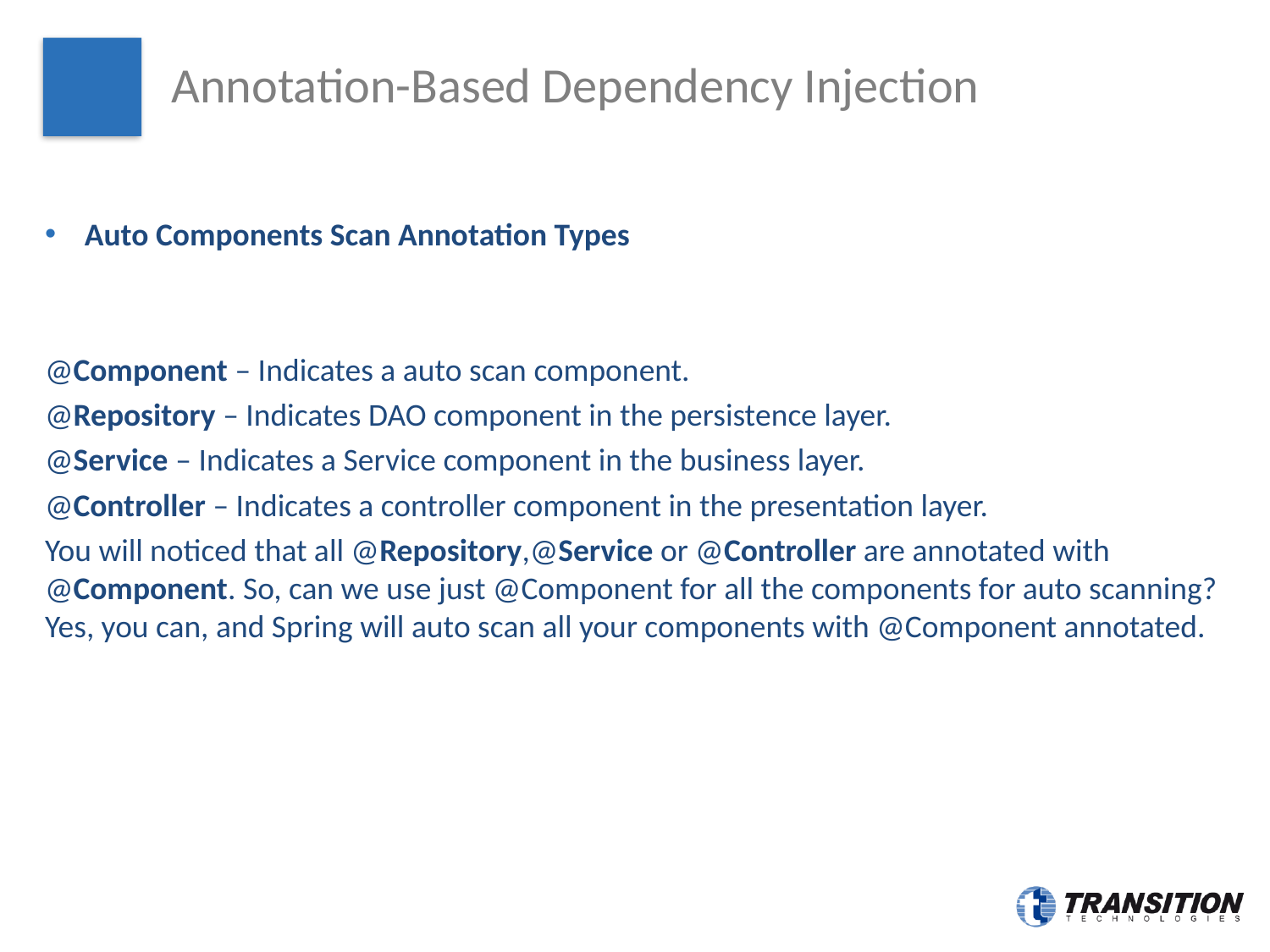

# Annotation-Based Dependency Injection
Auto Components Scan Annotation Types

@Component – Indicates a auto scan component.
@Repository – Indicates DAO component in the persistence layer.
@Service – Indicates a Service component in the business layer.
@Controller – Indicates a controller component in the presentation layer.
You will noticed that all @Repository,@Service or @Controller are annotated with @Component. So, can we use just @Component for all the components for auto scanning? Yes, you can, and Spring will auto scan all your components with @Component annotated.